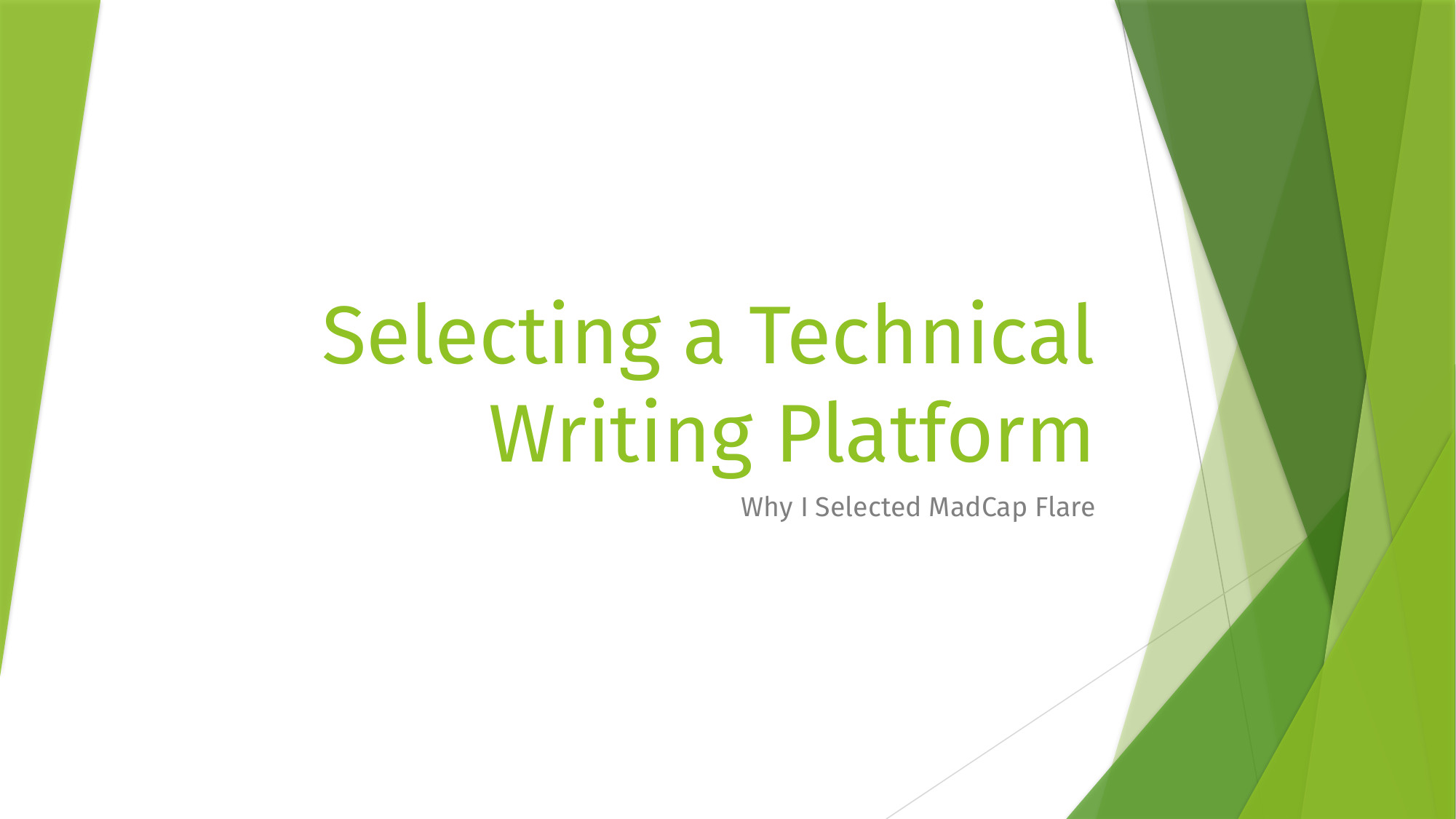

# Selecting a Technical Writing Platform
Why I Selected MadCap Flare